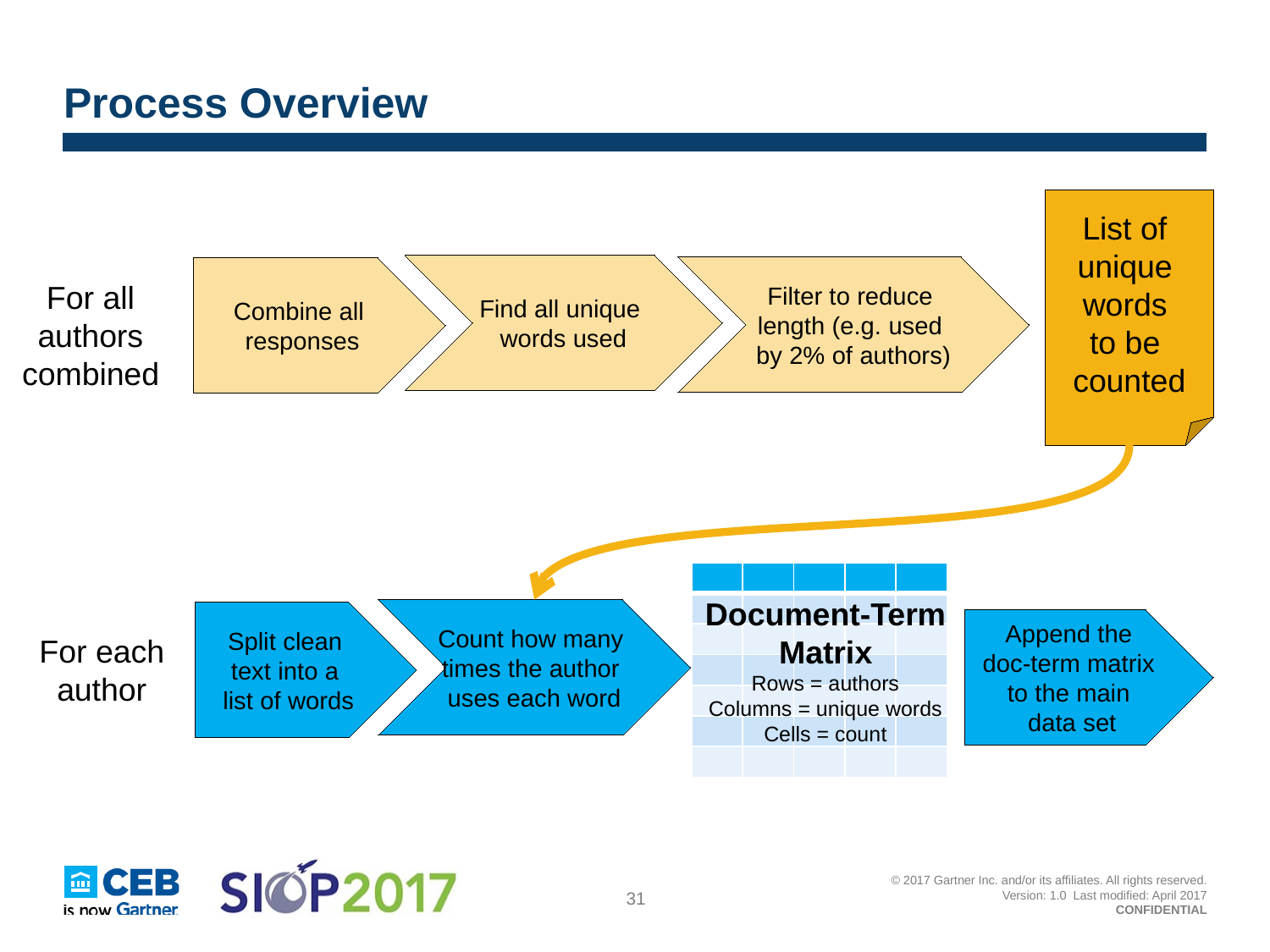

# Process Overview
List of
unique
words
to be
counted
Find all unique
words used
Filter to reduce
length (e.g. used
by 2% of authors)
Combine all
responses
For all
authors
combined
|  |  |  |  |  |
| --- | --- | --- | --- | --- |
|  |  |  |  |  |
|  |  |  |  |  |
|  |  |  |  |  |
|  |  |  |  |  |
|  |  |  |  |  |
|  |  |  |  |  |
Document-Term
Matrix
Rows = authors
Columns = unique words
Cells = count
Count how many
times the author
uses each word
Split clean
text into a
list of words
Append the
doc-term matrix
to the main
data set
For each
author